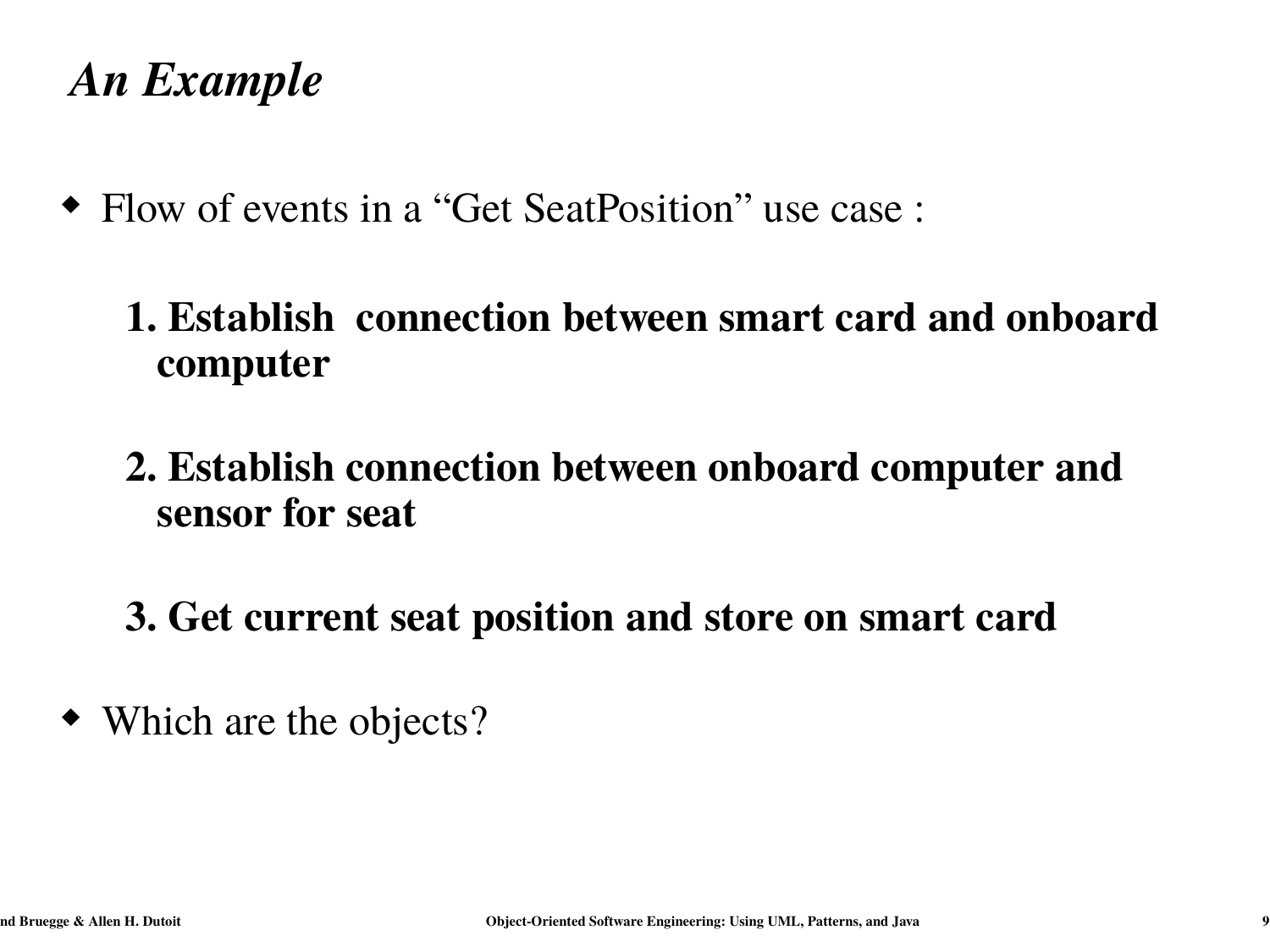

# An Example
Flow of events in a “Get SeatPosition” use case :
1. Establish  connection between smart card and onboard computer
2. Establish connection between onboard computer and  sensor for seat
3. Get current seat position and store on smart card
Which are the objects?